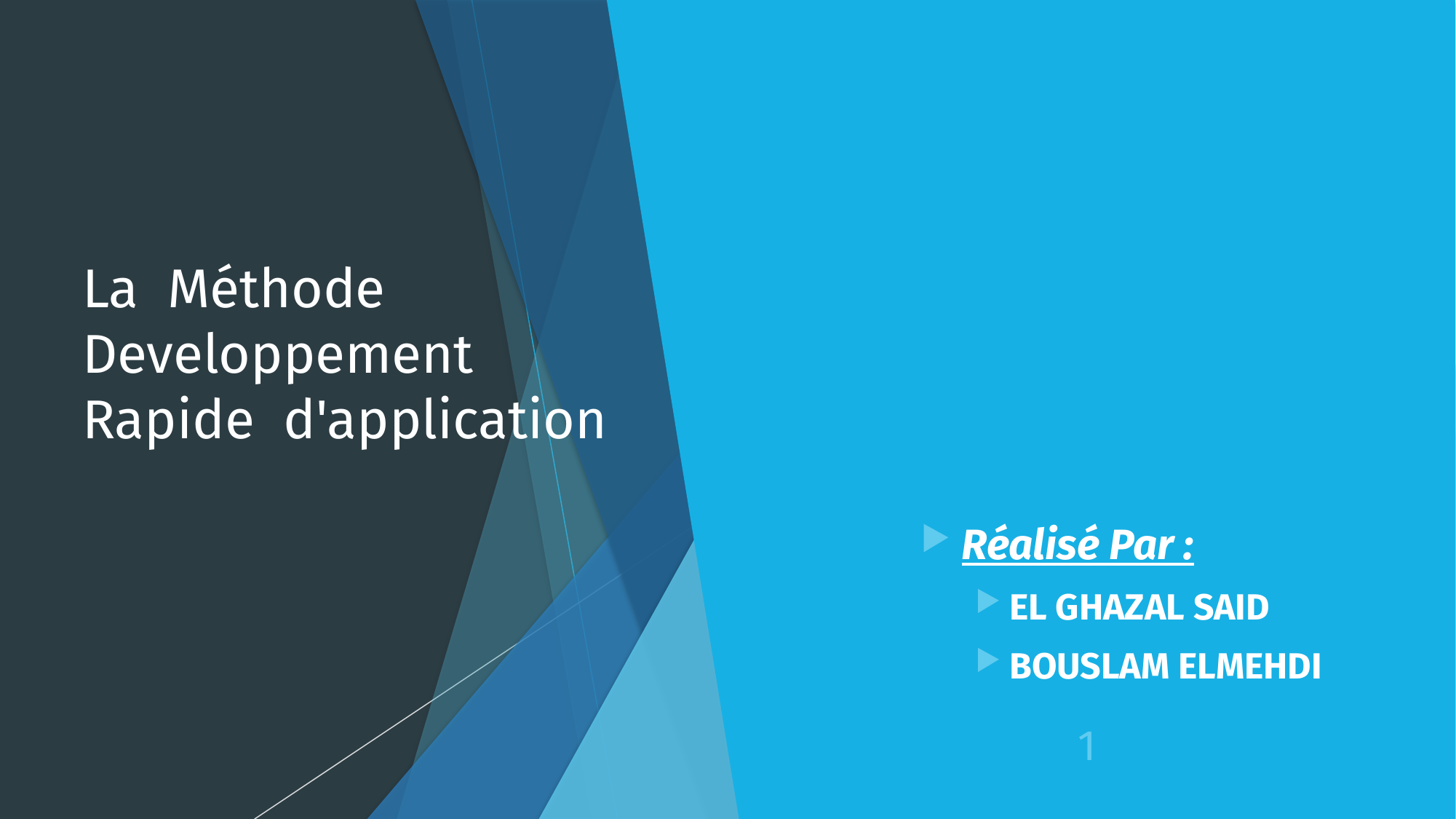

# La  Méthode   Developpement Rapide  d'application

Réalisé Par :
EL GHAZAL SAID
BOUSLAM ELMEHDI

1